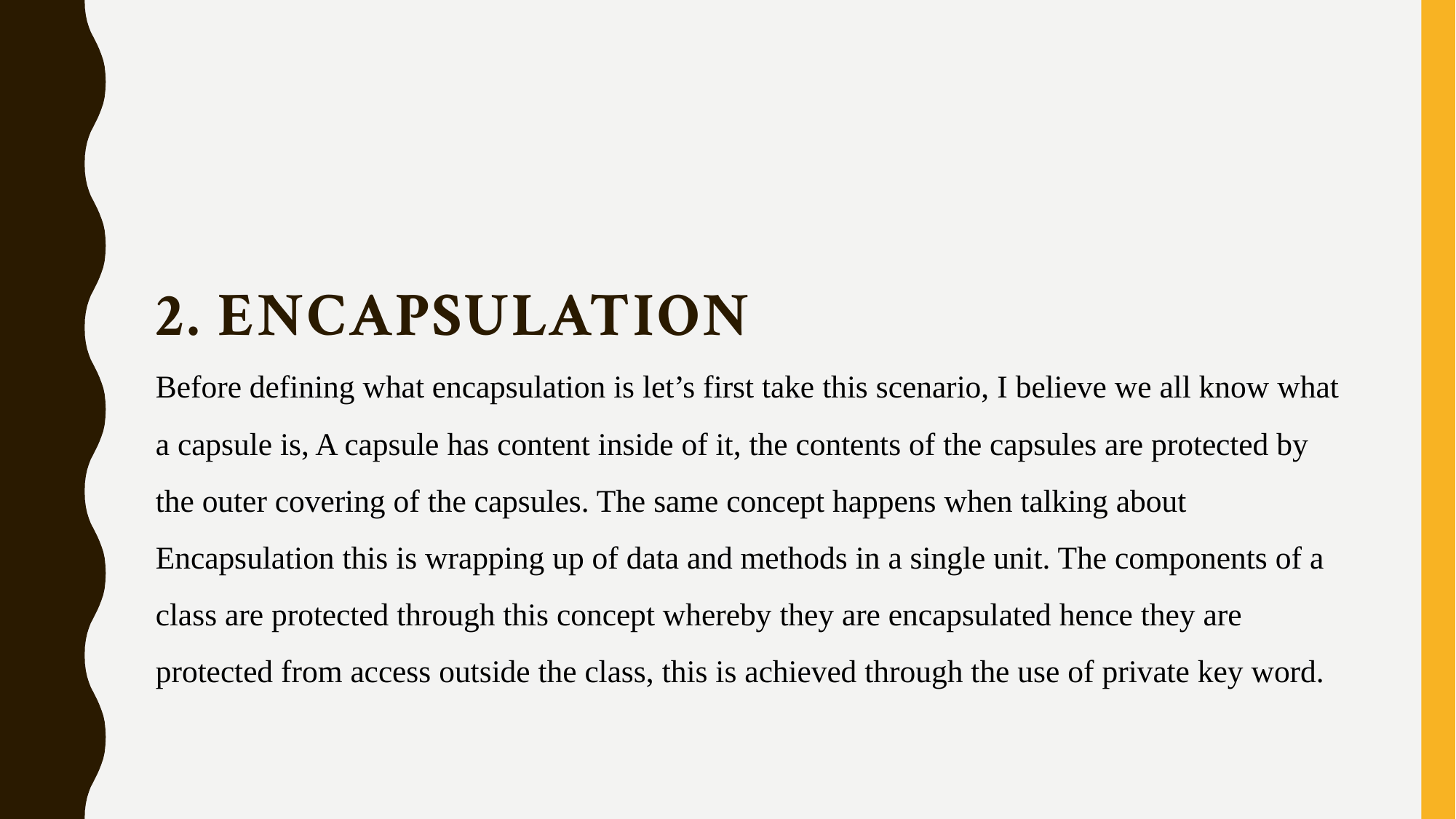

2. encapsulation
Before defining what encapsulation is let’s first take this scenario, I believe we all know what a capsule is, A capsule has content inside of it, the contents of the capsules are protected by the outer covering of the capsules. The same concept happens when talking about Encapsulation this is wrapping up of data and methods in a single unit. The components of a class are protected through this concept whereby they are encapsulated hence they are protected from access outside the class, this is achieved through the use of private key word.